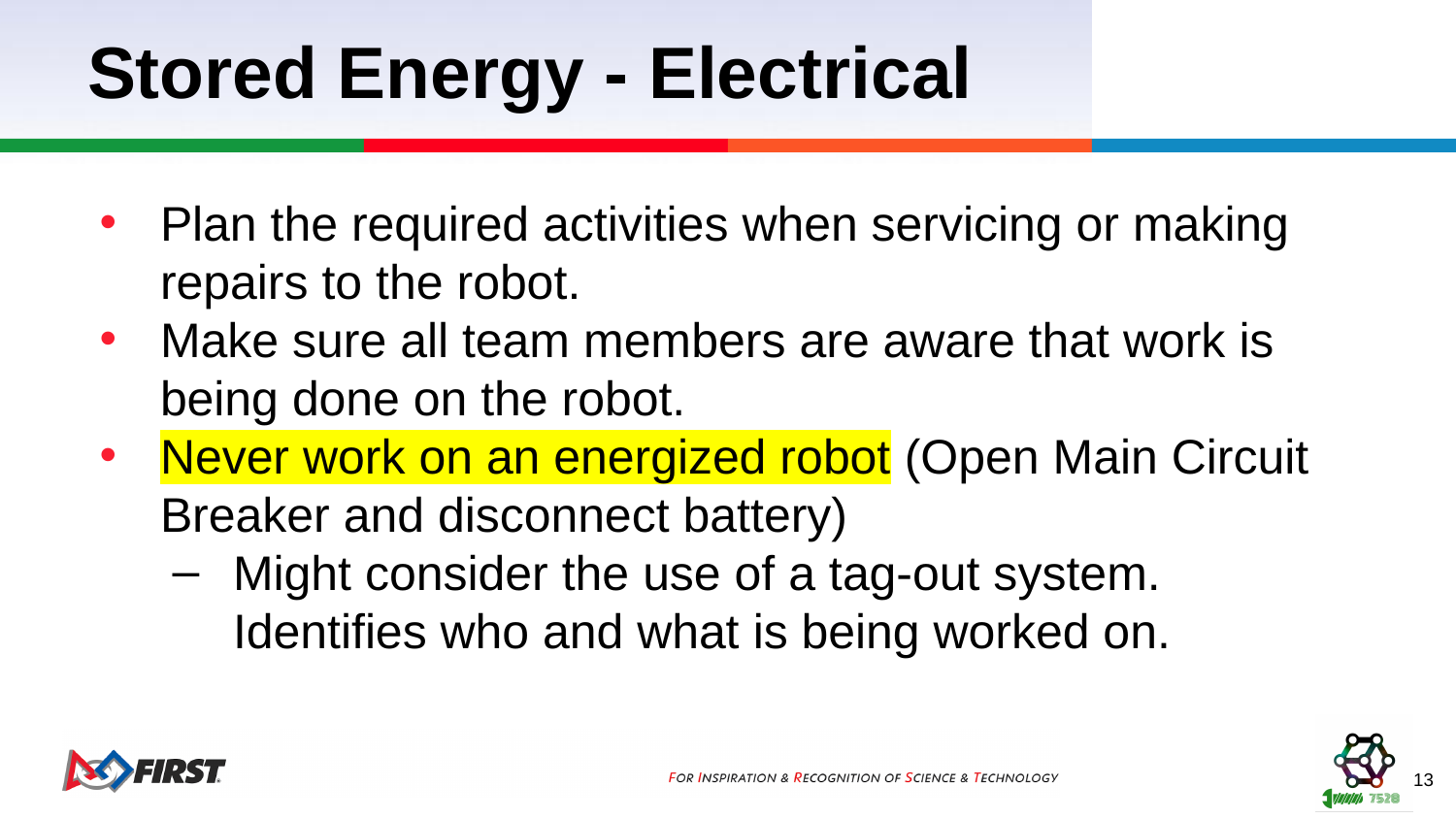

# Stored Energy - Electrical
Plan the required activities when servicing or making repairs to the robot.
Make sure all team members are aware that work is being done on the robot.
Never work on an energized robot (Open Main Circuit Breaker and disconnect battery)
Might consider the use of a tag-out system.  Identifies who and what is being worked on.